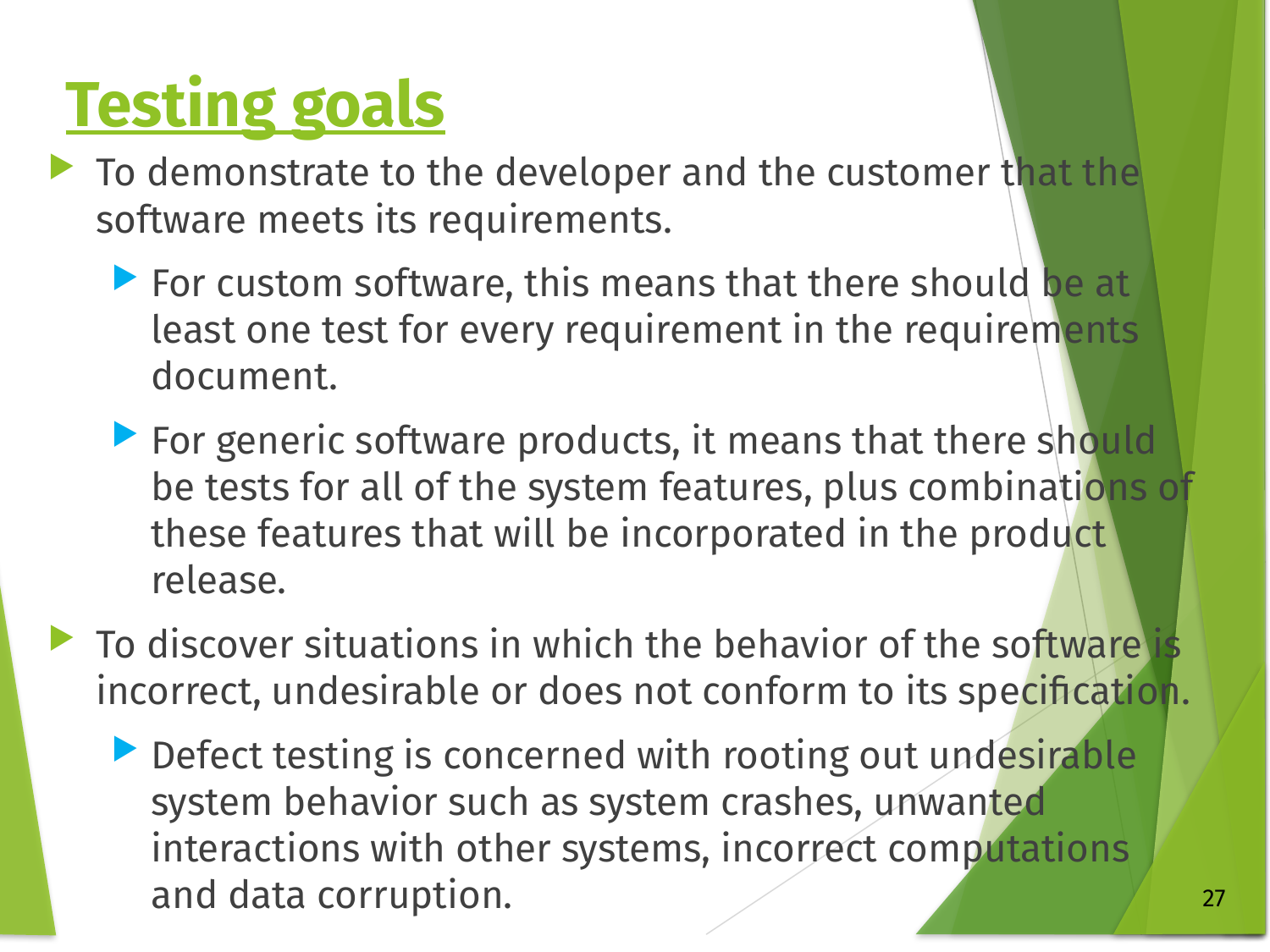

# Testing goals
To demonstrate to the developer and the customer that the software meets its requirements.
For custom software, this means that there should be at least one test for every requirement in the requirements document.
For generic software products, it means that there should be tests for all of the system features, plus combinations of these features that will be incorporated in the product release.
To discover situations in which the behavior of the software is incorrect, undesirable or does not conform to its specification.
Defect testing is concerned with rooting out undesirable system behavior such as system crashes, unwanted interactions with other systems, incorrect computations and data corruption.

27